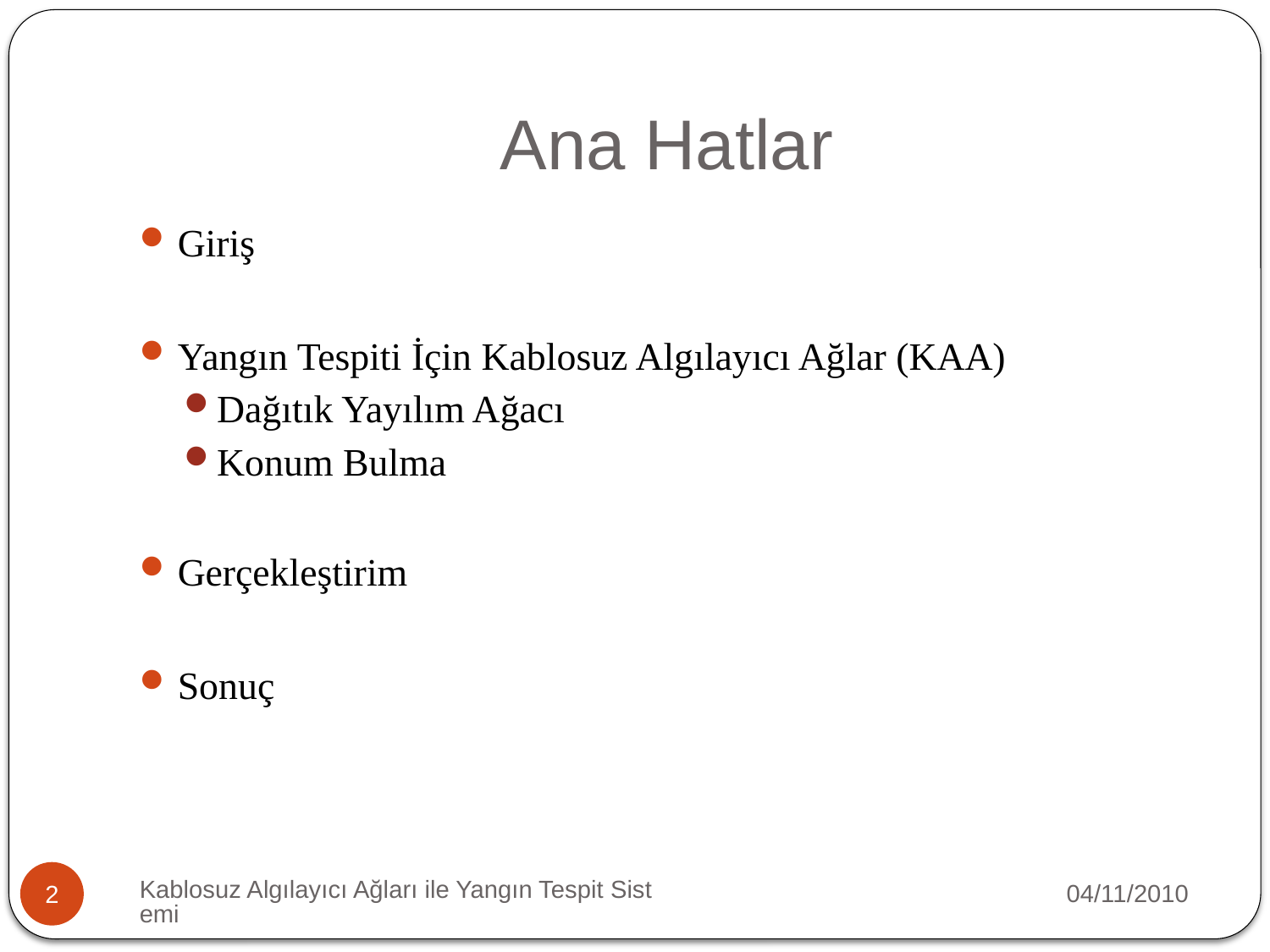

# Ana Hatlar
Giriş

Yangın Tespiti İçin Kablosuz Algılayıcı Ağlar (KAA)
Dağıtık Yayılım Ağacı
Konum Bulma

Gerçekleştirim

Sonuç

Kablosuz Algılayıcı Ağları ile Yangın Tespit Sistemi
04/11/2010
2